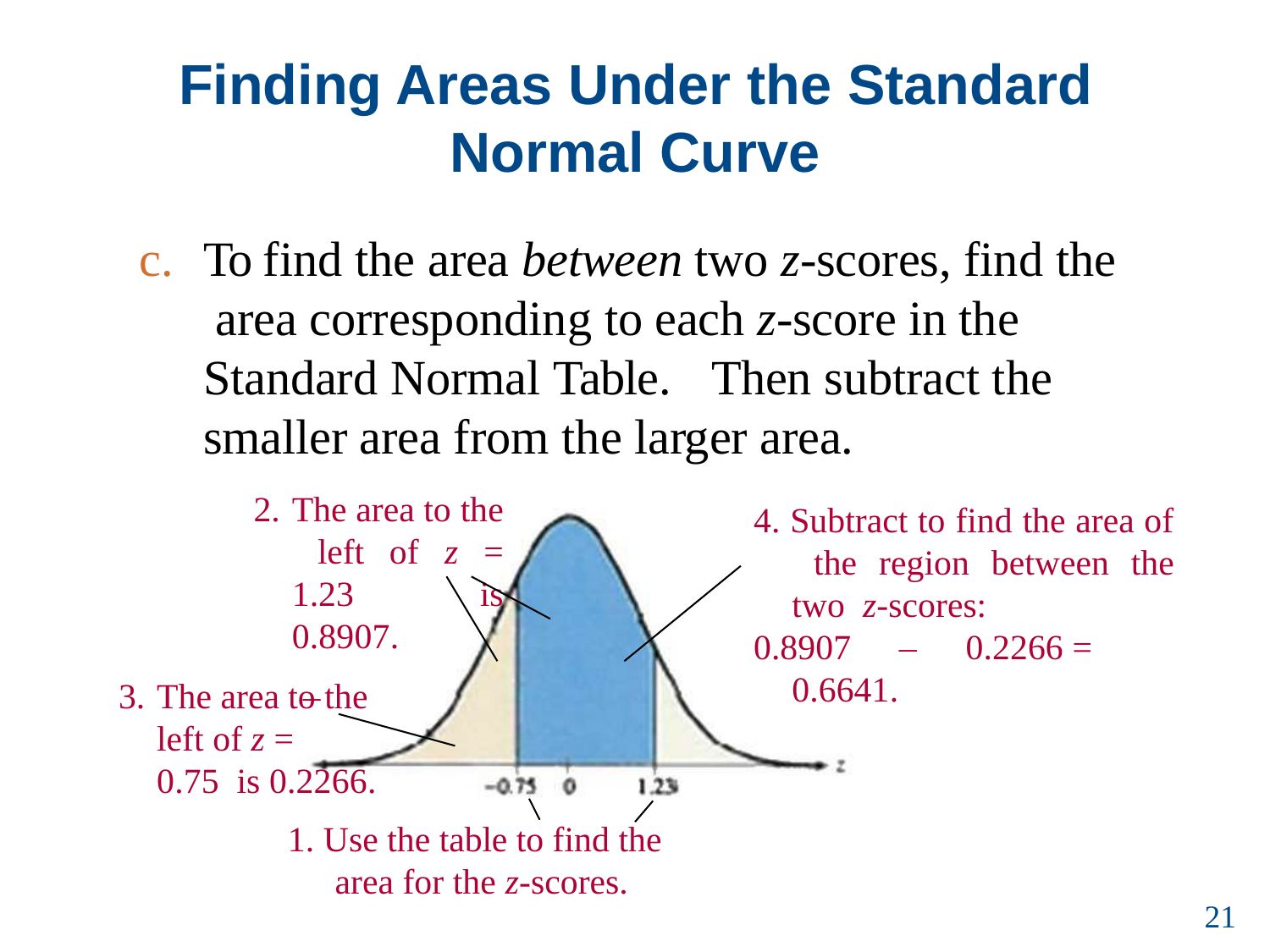

# Finding Areas Under the Standard  Normal Curve
c.	To find the area between two z-scores, find the  area corresponding to each z-score in the  Standard Normal Table.	Then subtract the  smaller area from the larger area.
The area to the  left of z = 1.23  is 0.8907.
The area to the  left of z =	0.75  is 0.2266.
4. Subtract to find the area of  the region between the two  z-scores:
0.8907	0.2266 = 0.6641.

1. Use the table to find the  area for the z-scores.
21